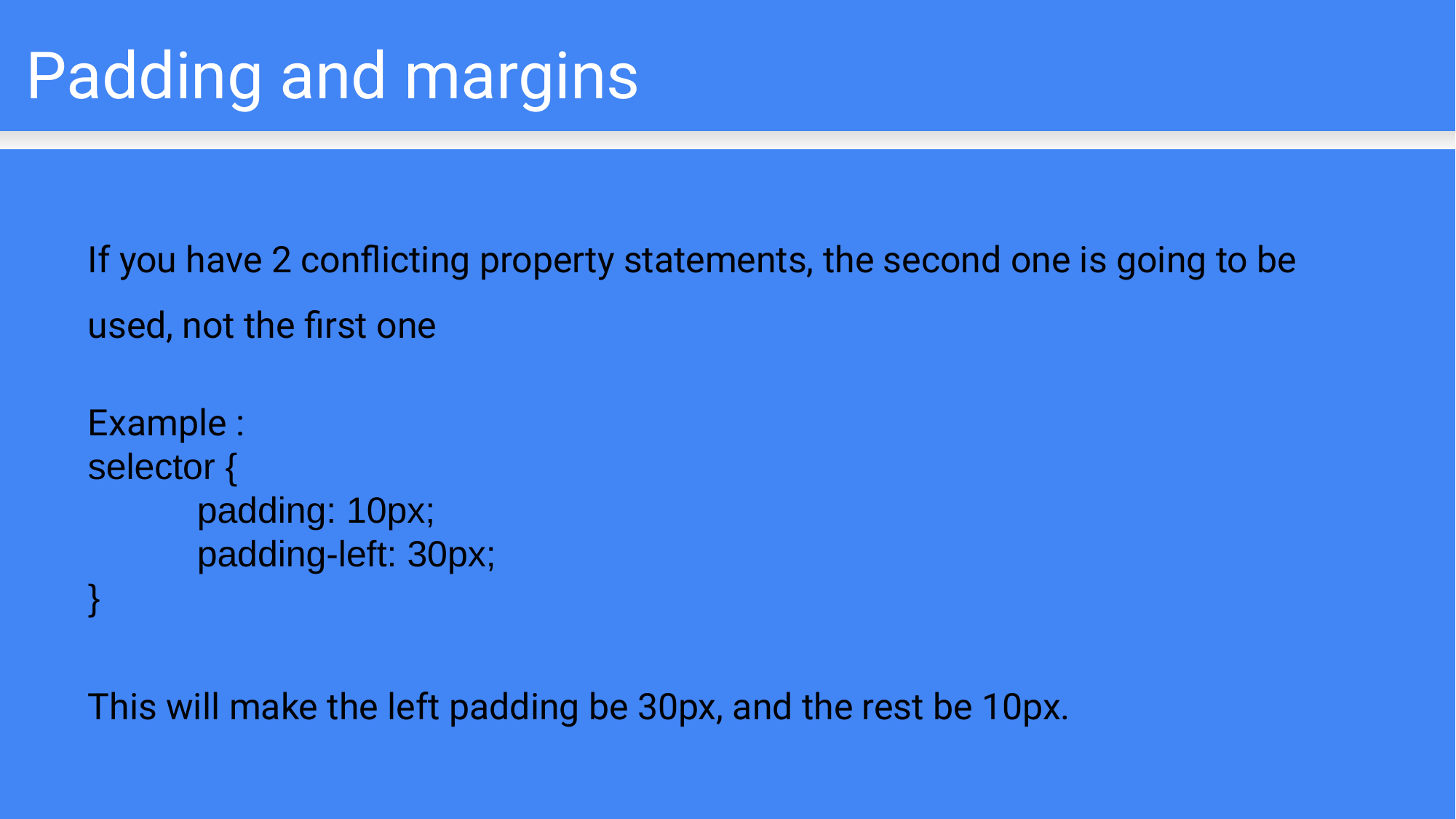

Padding and margins
If you have 2 conflicting property statements, the second one is going to be used, not the first one
Example :
selector {
	padding: 10px;
	padding-left: 30px;
}

This will make the left padding be 30px, and the rest be 10px.